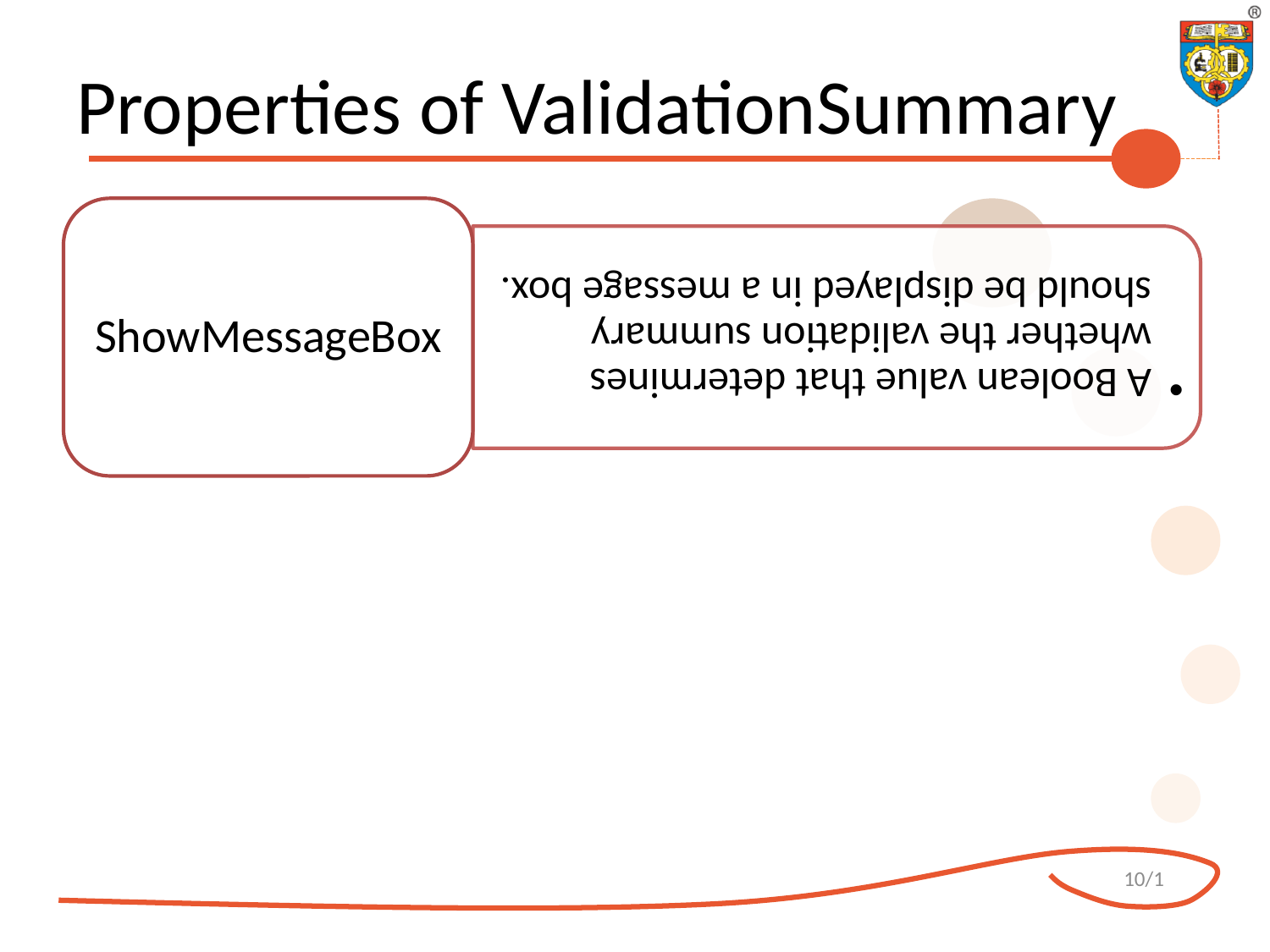

# Properties of ValidationSummary
A Boolean value that determines whether the validation summary should be displayed in a message box.
ShowMessageBox